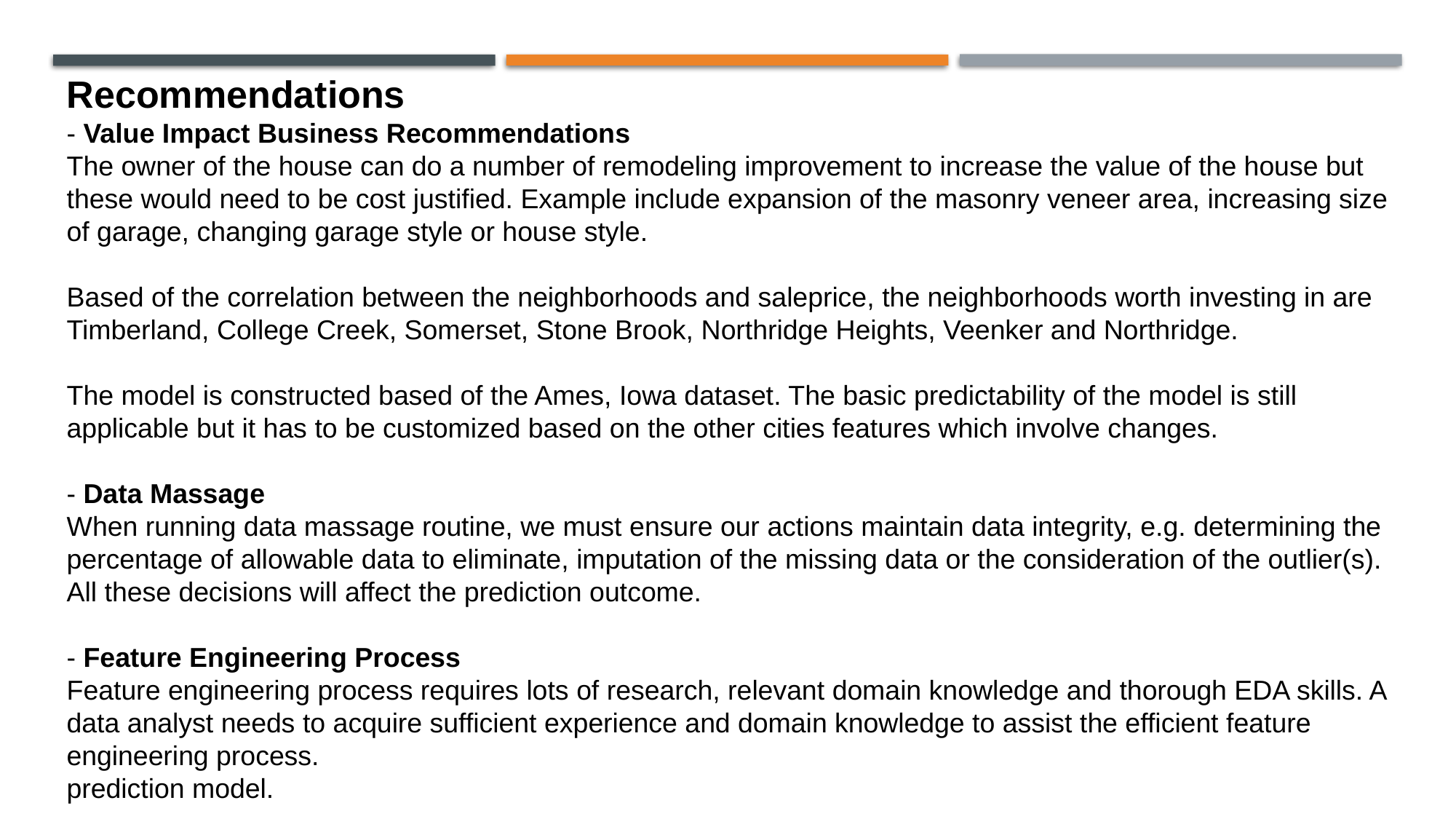

Recommendations
- Value Impact Business Recommendations
The owner of the house can do a number of remodeling improvement to increase the value of the house but these would need to be cost justified. Example include expansion of the masonry veneer area, increasing size of garage, changing garage style or house style.

Based of the correlation between the neighborhoods and saleprice, the neighborhoods worth investing in are Timberland, College Creek, Somerset, Stone Brook, Northridge Heights, Veenker and Northridge.

The model is constructed based of the Ames, Iowa dataset. The basic predictability of the model is still applicable but it has to be customized based on the other cities features which involve changes.

- Data Massage
When running data massage routine, we must ensure our actions maintain data integrity, e.g. determining the percentage of allowable data to eliminate, imputation of the missing data or the consideration of the outlier(s). All these decisions will affect the prediction outcome.

- Feature Engineering Process
Feature engineering process requires lots of research, relevant domain knowledge and thorough EDA skills. A data analyst needs to acquire sufficient experience and domain knowledge to assist the efficient feature engineering process.
prediction model.